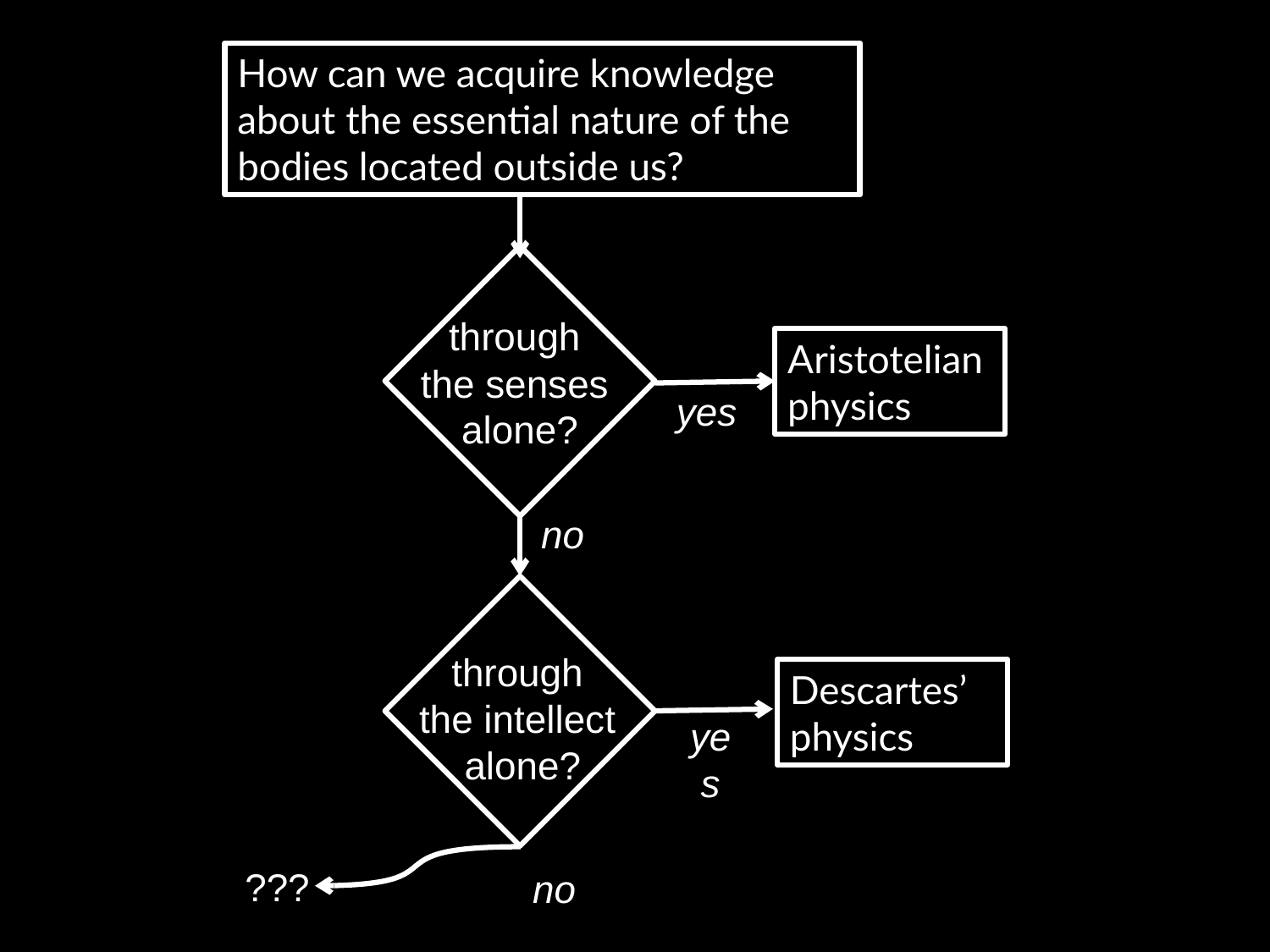

How can we acquire knowledge about the essential nature of the bodies located outside us?

through
the senses
alone?
Aristotelian physics
yes
no

through
the intellect
alone?
Descartes’ physics
yes
???
no